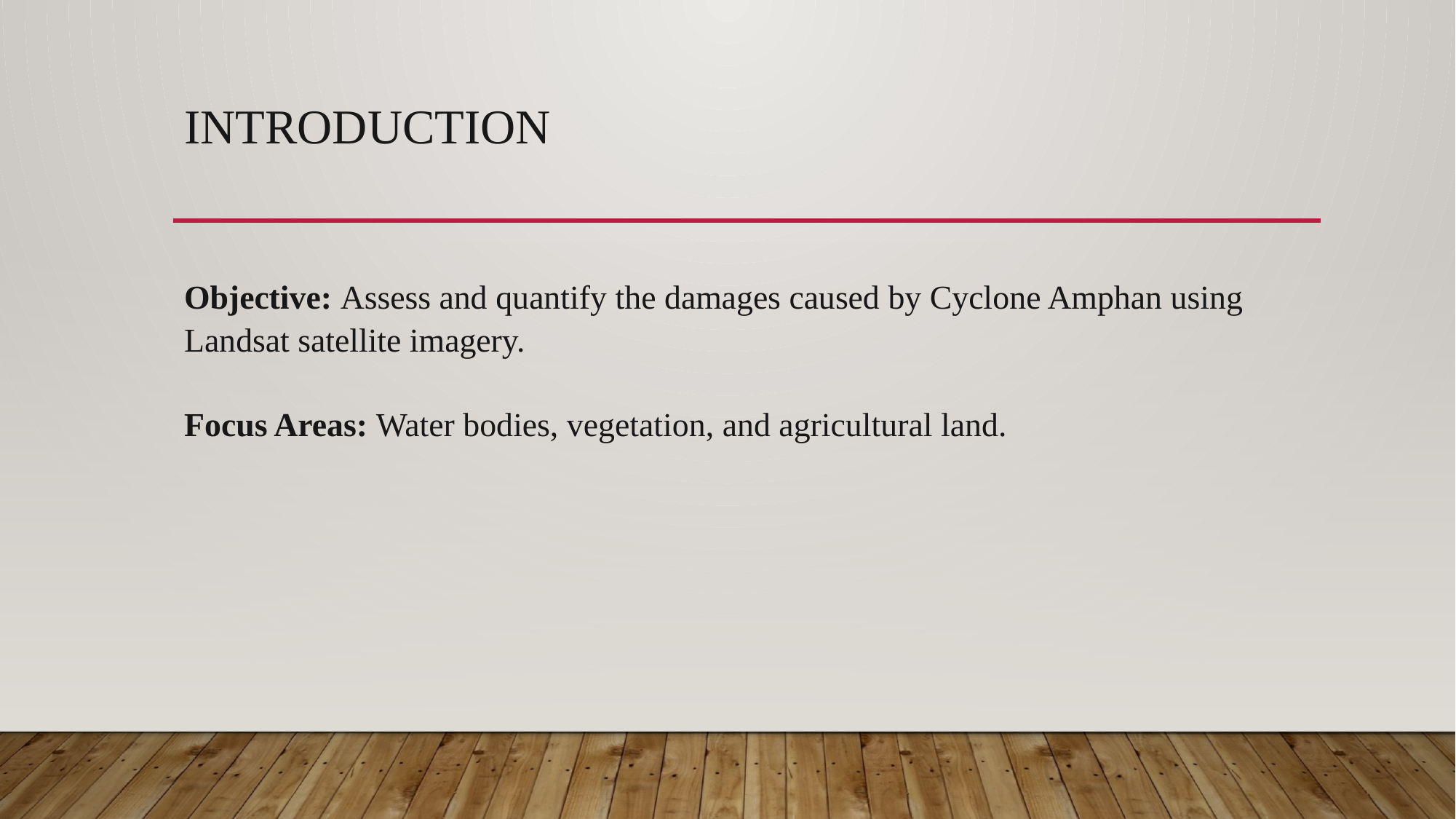

# Introduction

Objective: Assess and quantify the damages caused by Cyclone Amphan using
Landsat satellite imagery.

Focus Areas: Water bodies, vegetation, and agricultural land.